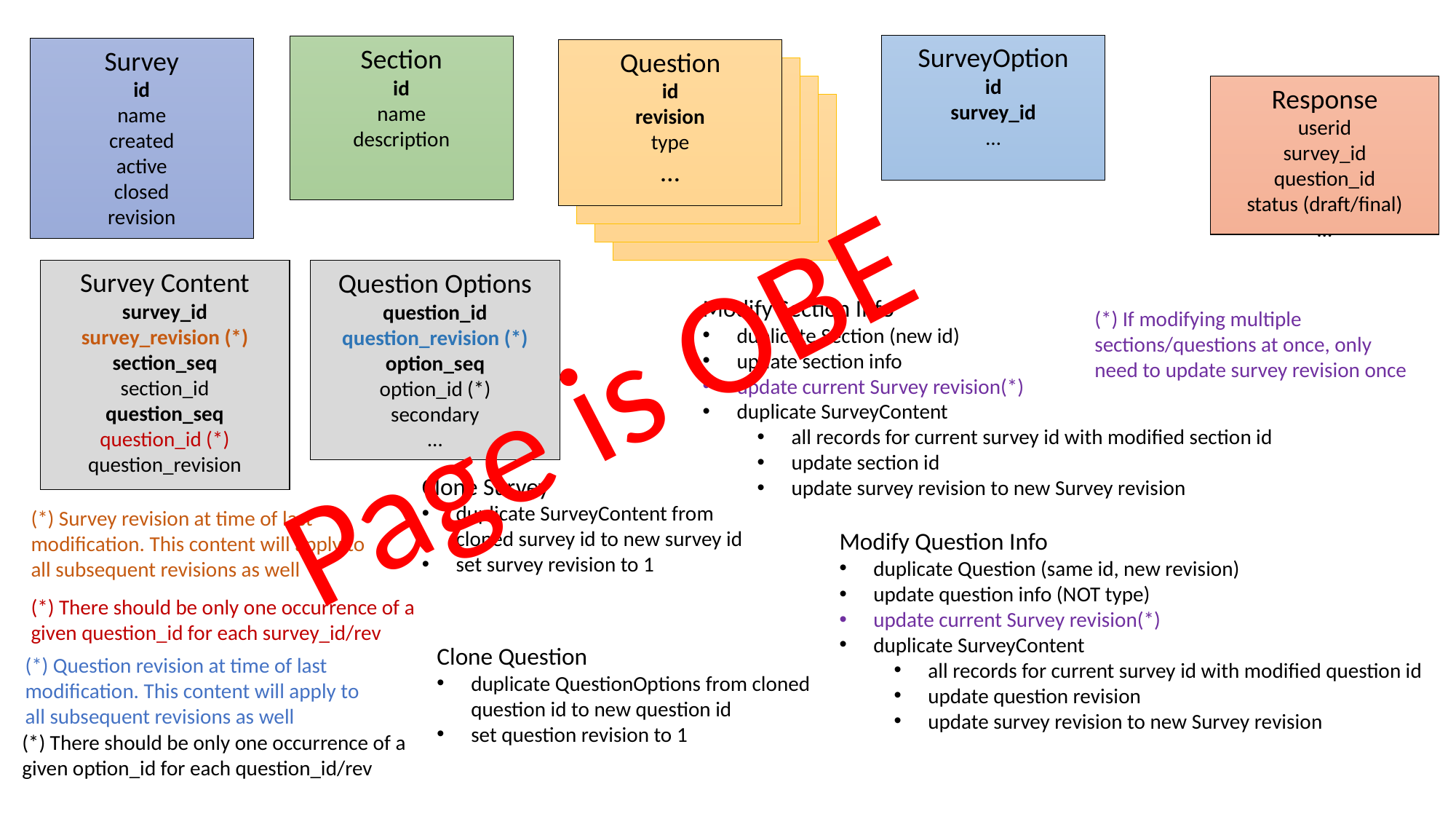

SurveyOption
id
survey_id
…
Section
id
name
description
Survey
id
name
created
active
closed
revision
Question
id
revision
type
…

Response
userid
survey_id
question_id
status (draft/final)
…

Survey Content
survey_id
survey_revision (*)
section_seq
section_id
question_seq
question_id (*)
question_revision
Question Options
question_id
question_revision (*)
option_seq
option_id (*)
secondary
…
Modify Section Info
duplicate Section (new id)
update section info
update current Survey revision(*)
duplicate SurveyContent
all records for current survey id with modified section id
update section id
update survey revision to new Survey revision
(*) If modifying multiple sections/questions at once, only need to update survey revision once
Page is OBE
Clone Survey
duplicate SurveyContent from cloned survey id to new survey id
set survey revision to 1
(*) Survey revision at time of last modification. This content will apply to all subsequent revisions as well
Modify Question Info
duplicate Question (same id, new revision)
update question info (NOT type)
update current Survey revision(*)
duplicate SurveyContent
all records for current survey id with modified question id
update question revision
update survey revision to new Survey revision
(*) There should be only one occurrence of a given question_id for each survey_id/rev
Clone Question
duplicate QuestionOptions from cloned question id to new question id
set question revision to 1
(*) Question revision at time of last modification. This content will apply to all subsequent revisions as well
(*) There should be only one occurrence of a given option_id for each question_id/rev